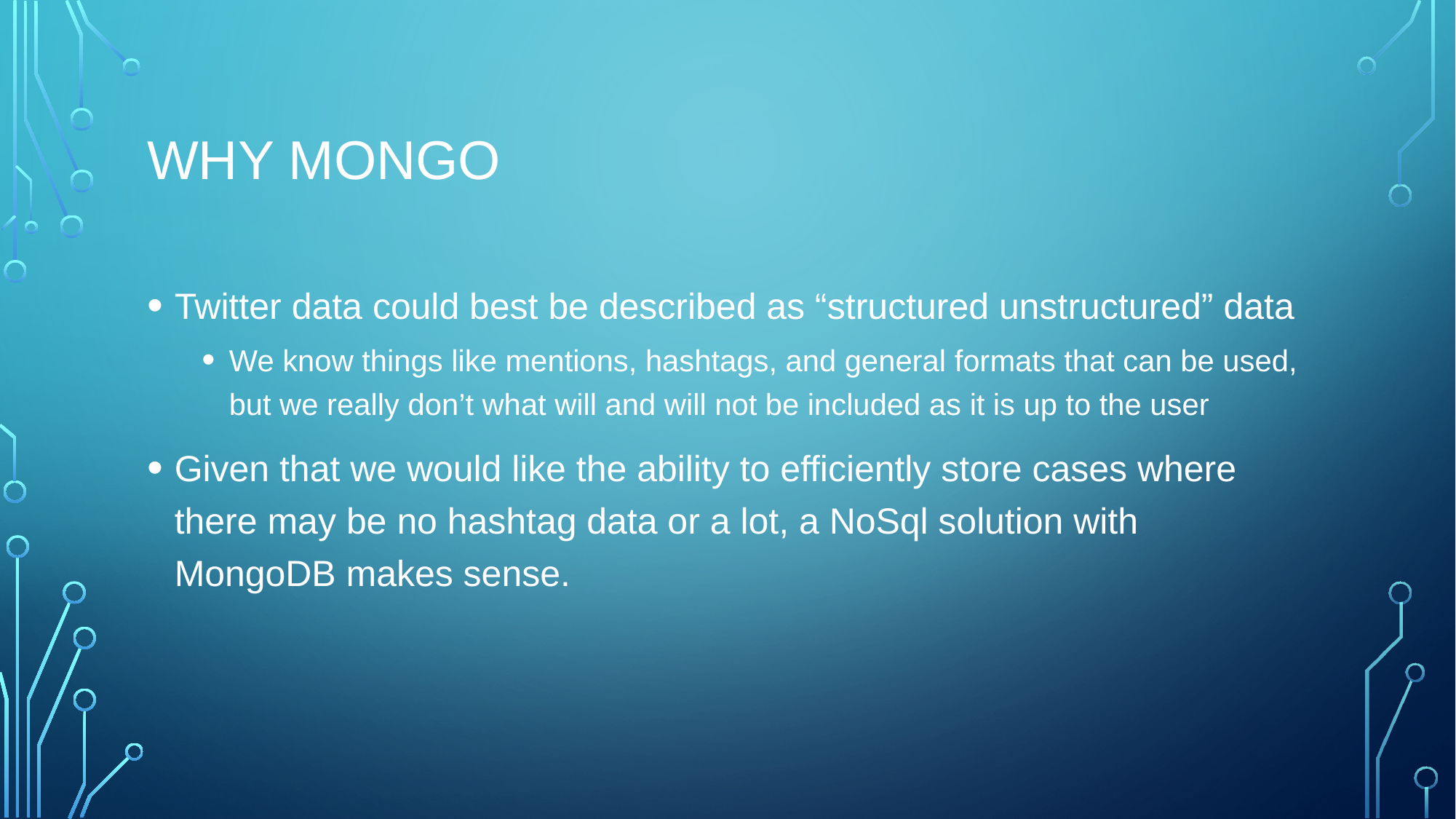

# Why mongo
Twitter data could best be described as “structured unstructured” data
We know things like mentions, hashtags, and general formats that can be used, but we really don’t what will and will not be included as it is up to the user
Given that we would like the ability to efficiently store cases where there may be no hashtag data or a lot, a NoSql solution with MongoDB makes sense.